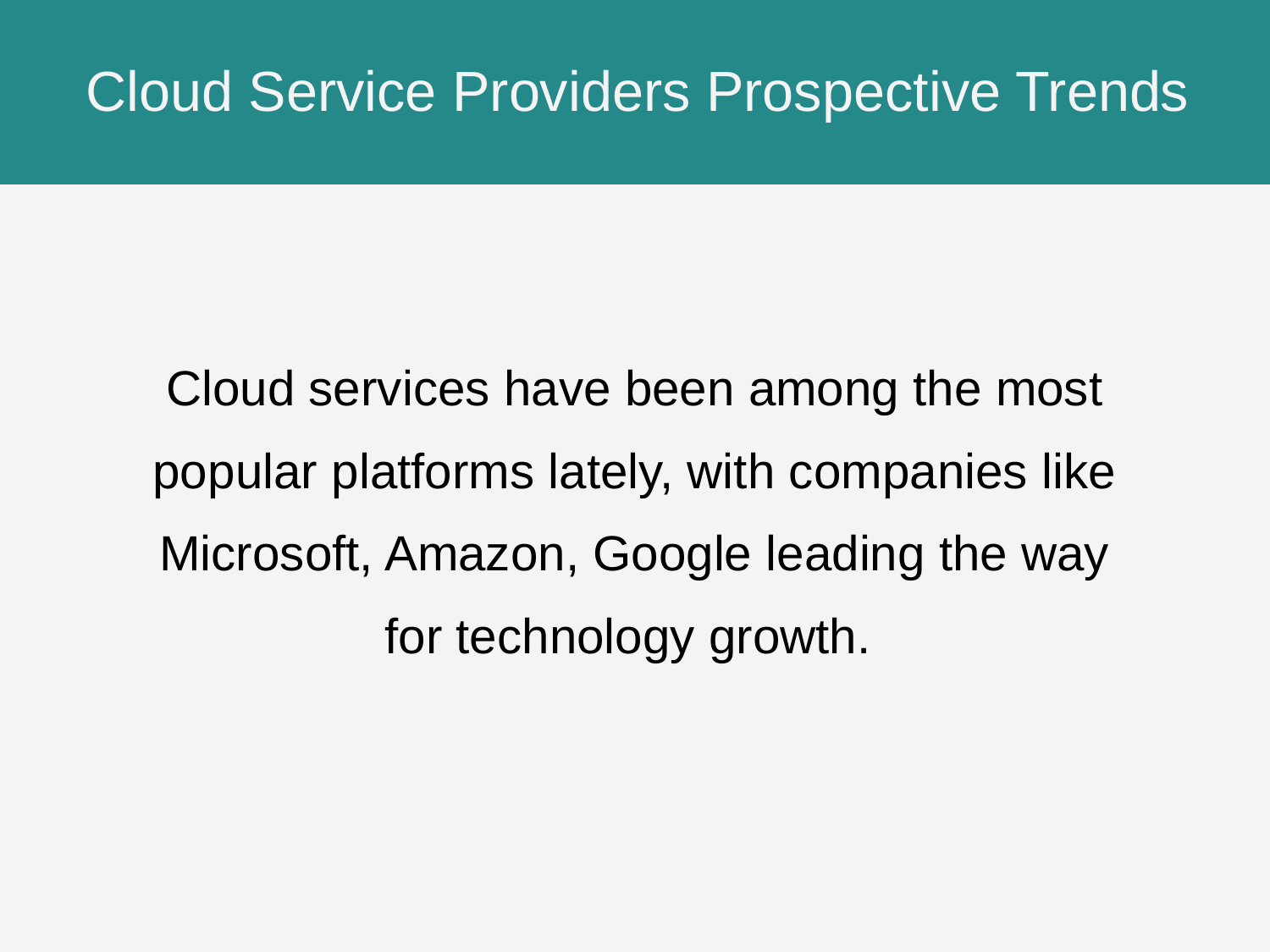

# Cloud Service Providers Prospective Trends
Cloud services have been among the most popular platforms lately, with companies like Microsoft, Amazon, Google leading the way for technology growth.